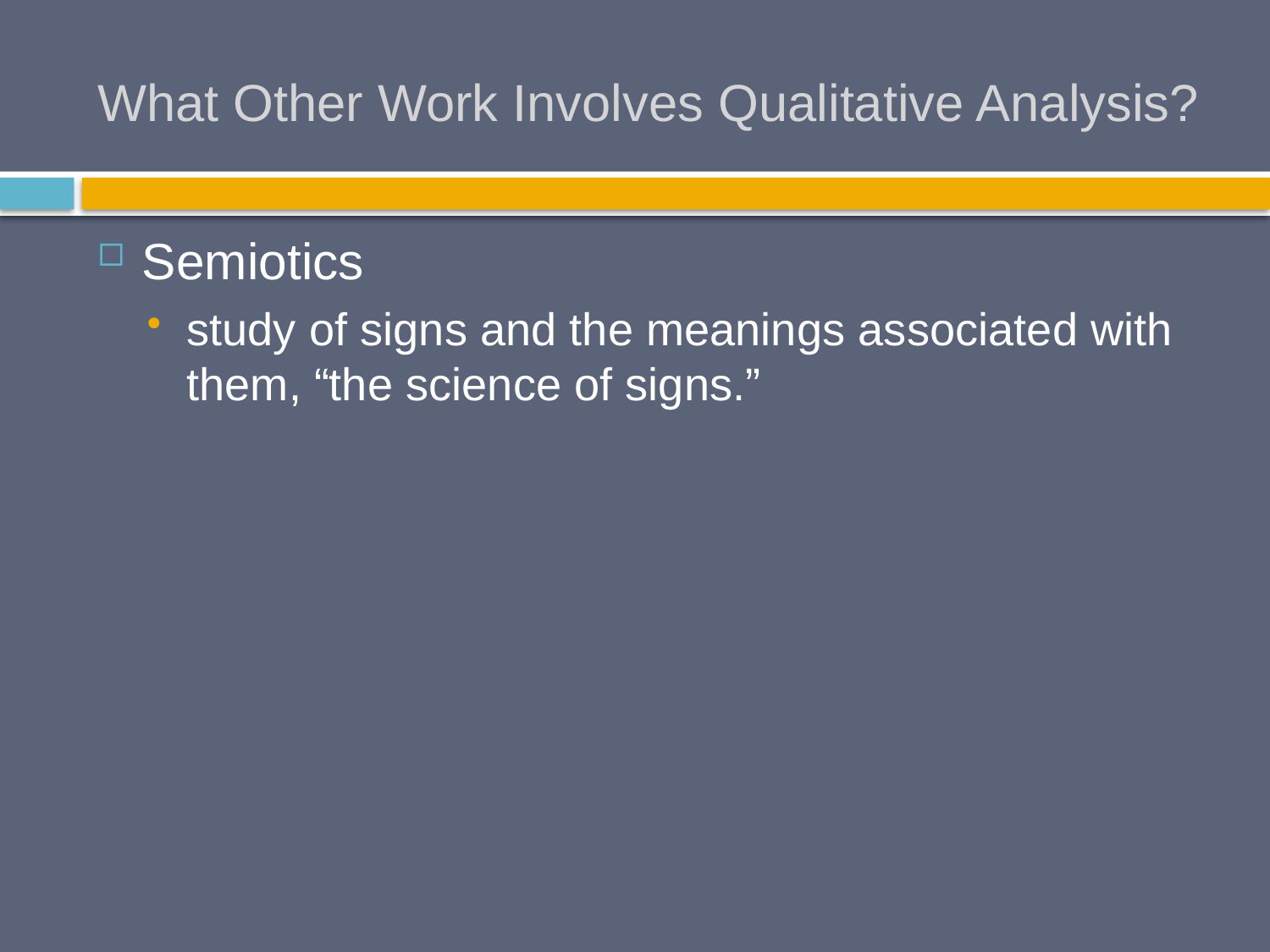

# What Other Work Involves Qualitative Analysis?
Semiotics
study of signs and the meanings associated with them, “the science of signs.”